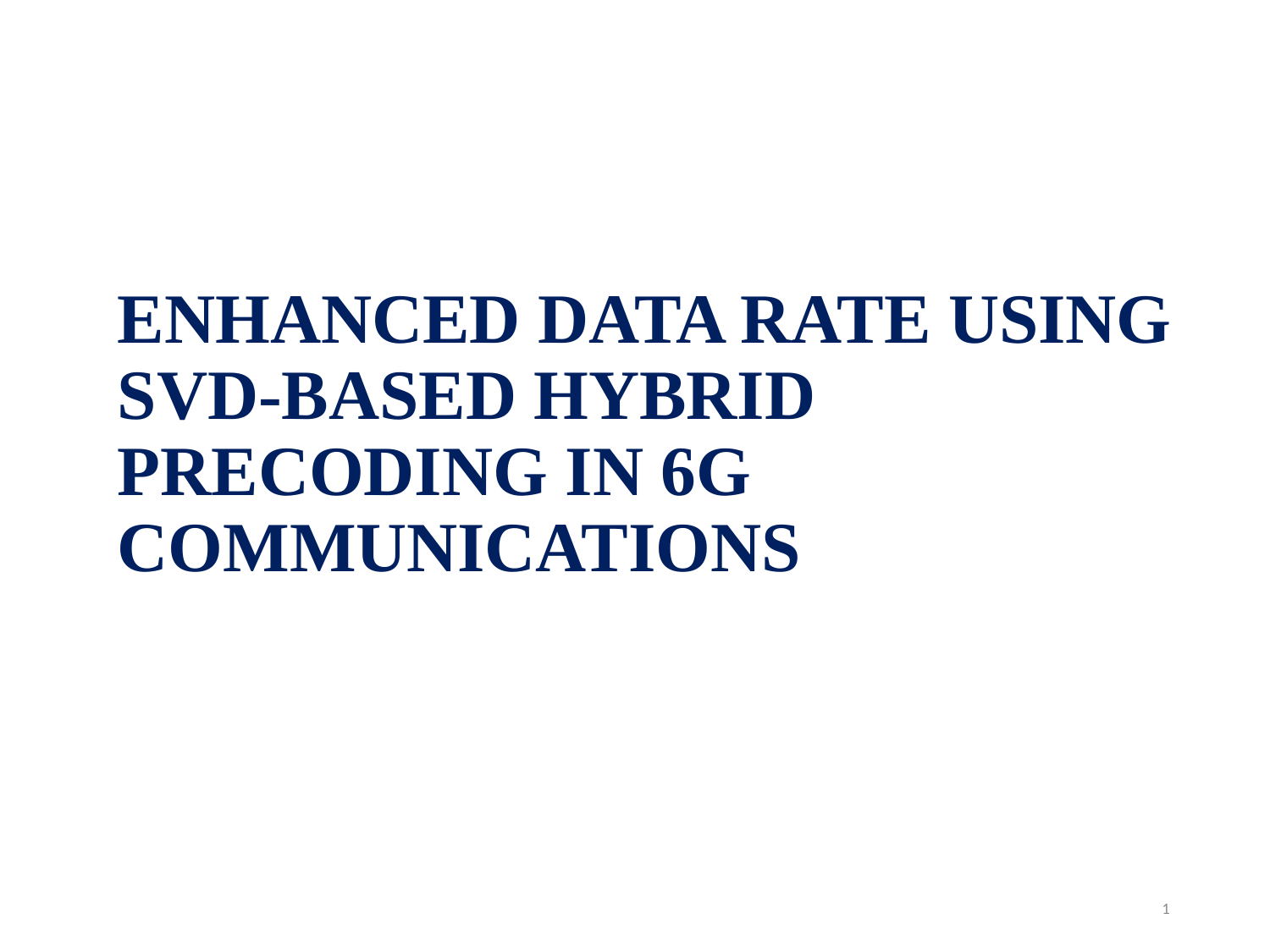

ENHANCED DATA RATE USING SVD-BASED HYBRID PRECODING IN 6G COMMUNICATIONS

1